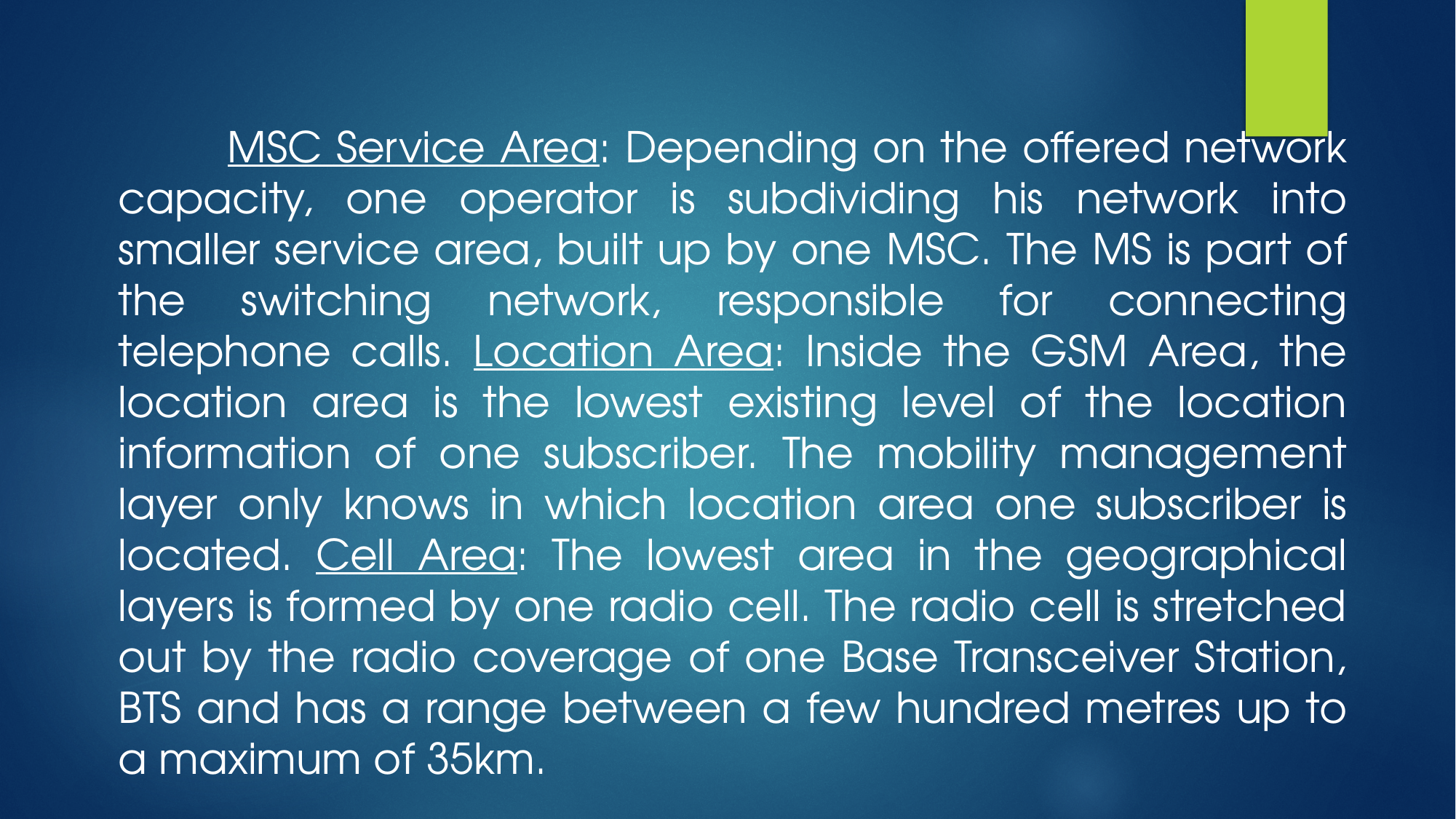

MSC Service Area: Depending on the offered network capacity, one operator is subdividing his network into smaller service area, built up by one MSC. The MS is part of the switching network, responsible for connecting telephone calls. Location Area: Inside the GSM Area, the location area is the lowest existing level of the location information of one subscriber. The mobility management layer only knows in which location area one subscriber is located. Cell Area: The lowest area in the geographical layers is formed by one radio cell. The radio cell is stretched out by the radio coverage of one Base Transceiver Station, BTS and has a range between a few hundred metres up to a maximum of 35km.